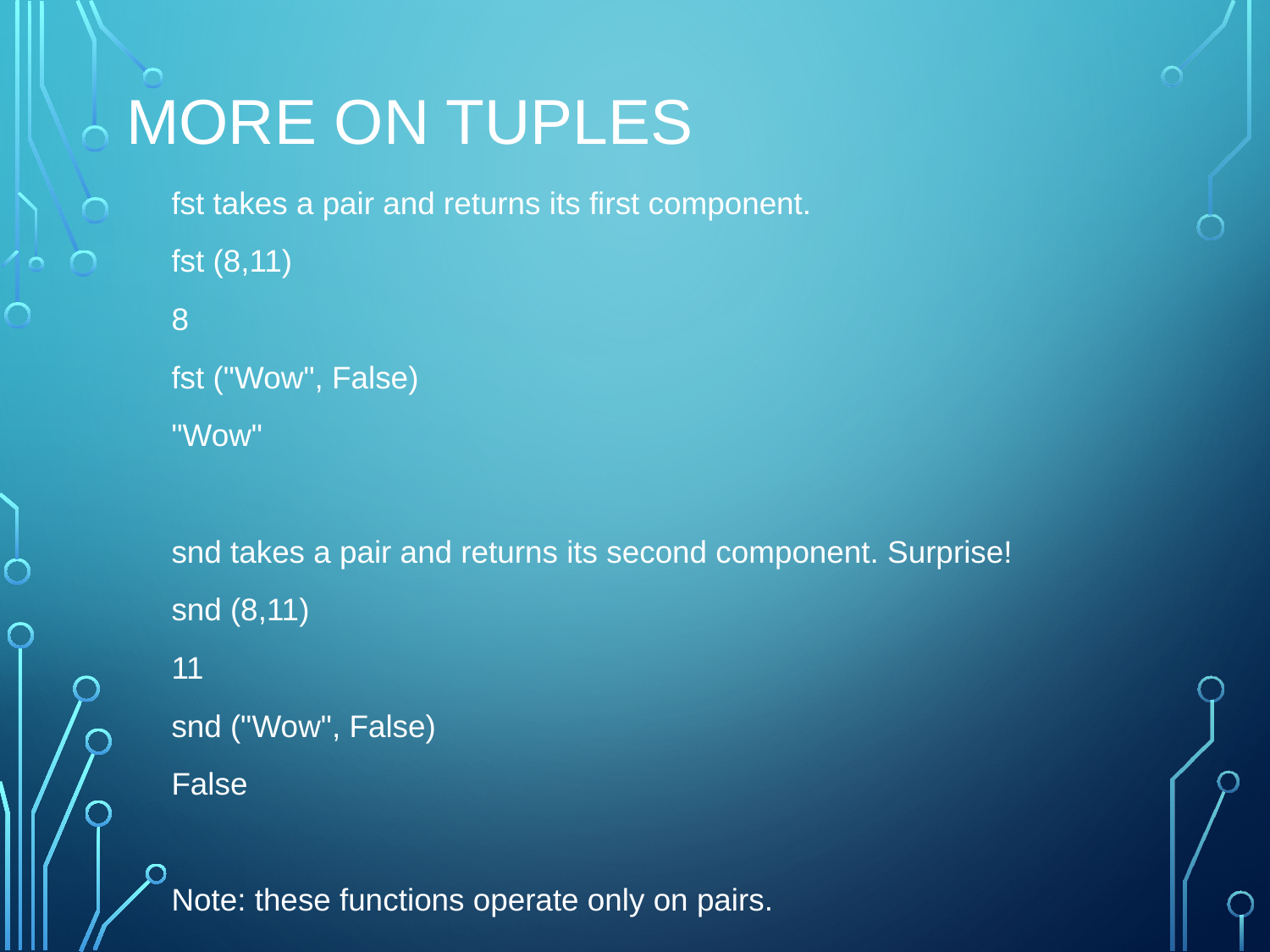

# More on Tuples
fst takes a pair and returns its first component.
fst (8,11)
8
fst ("Wow", False)
"Wow"

snd takes a pair and returns its second component. Surprise!
snd (8,11)
11
snd ("Wow", False)
False

Note: these functions operate only on pairs.